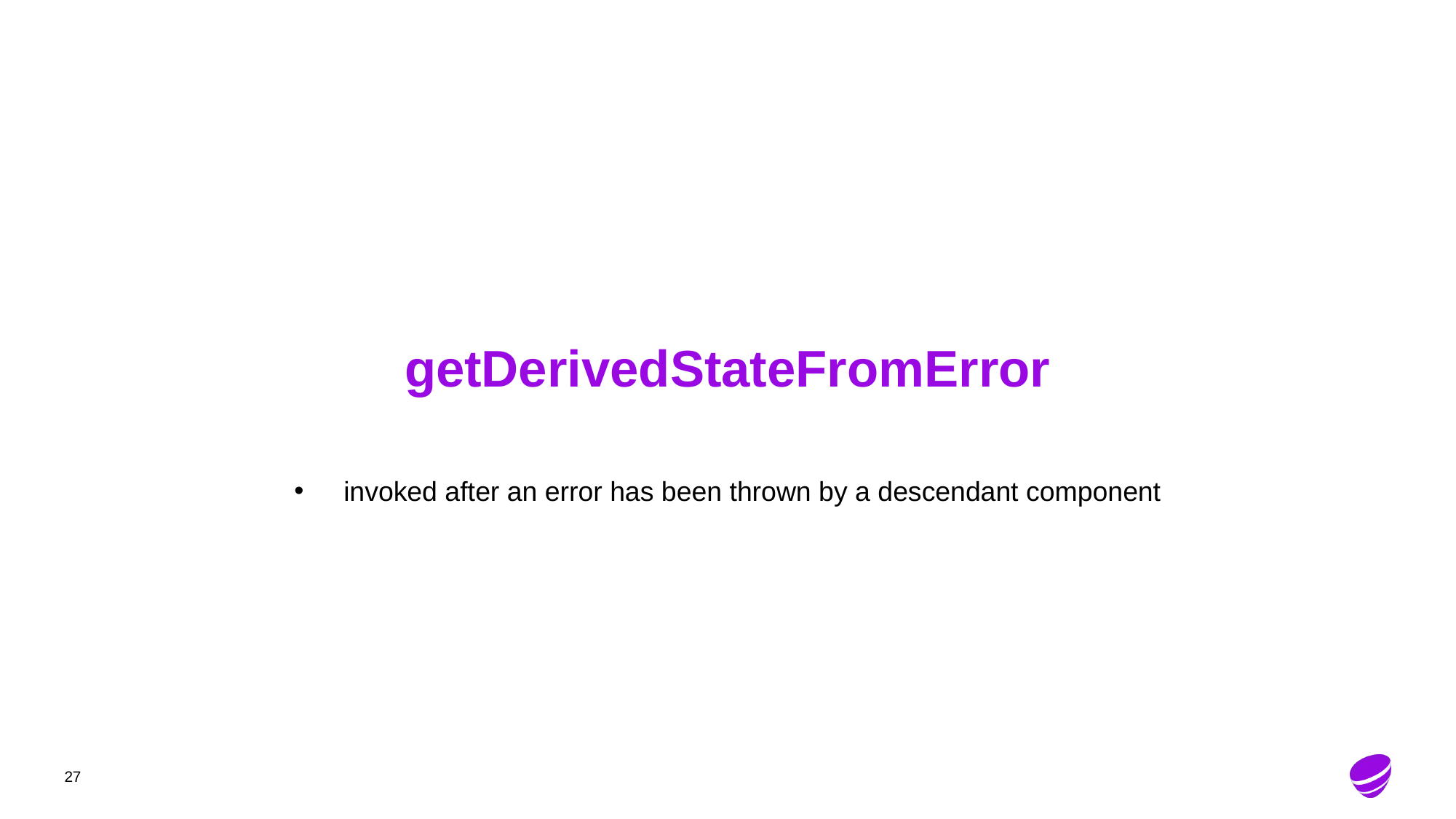

# getDerivedStateFromError
  invoked after an error has been thrown by a descendant component
27